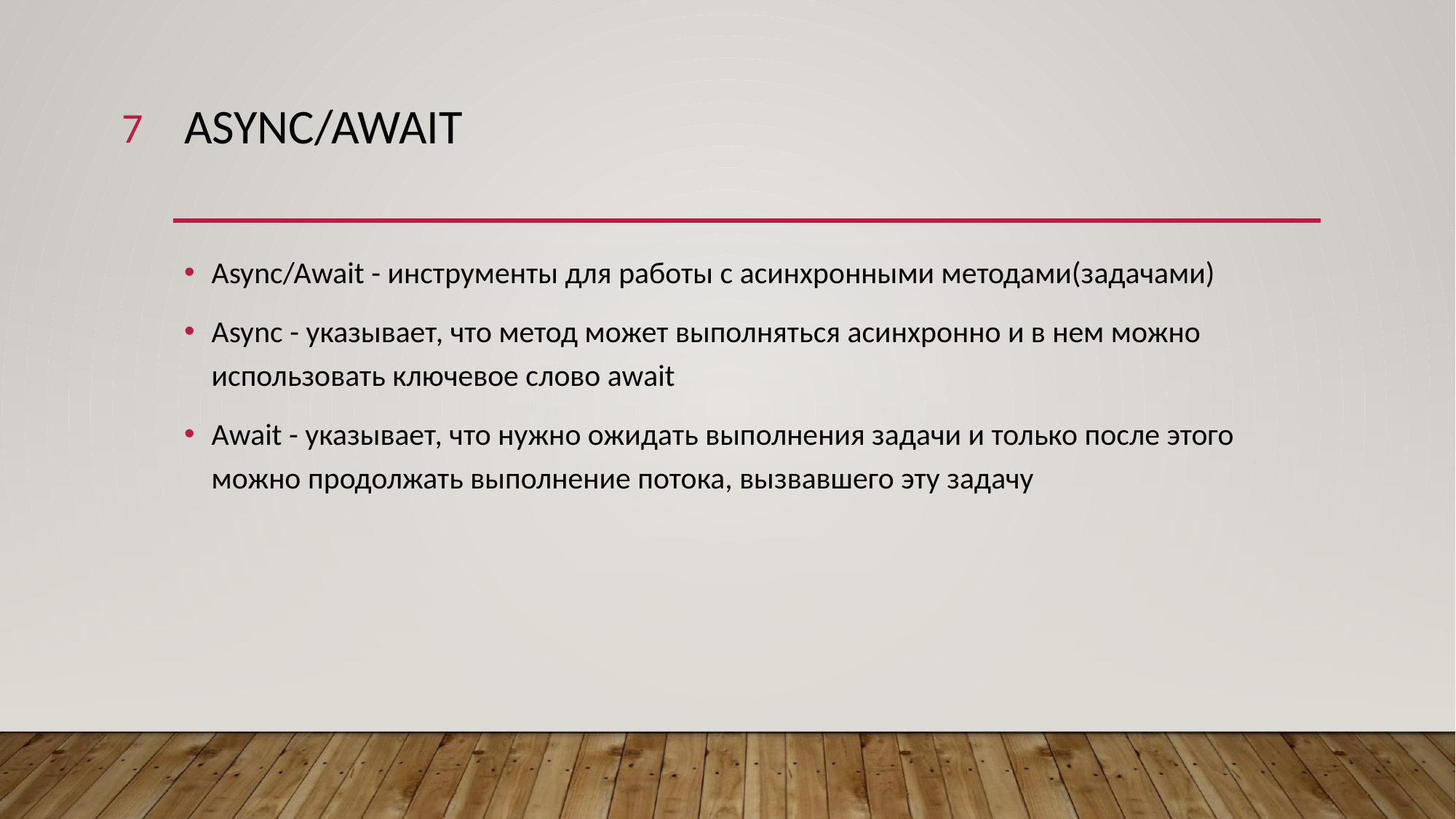

7
# ASYNC/AWAIT
Async/Await - инструменты для работы с асинхронными методами(задачами)
Async - указывает, что метод может выполняться асинхронно и в нем можно использовать ключевое слово await
Await - указывает, что нужно ожидать выполнения задачи и только после этого можно продолжать выполнение потока, вызвавшего эту задачу